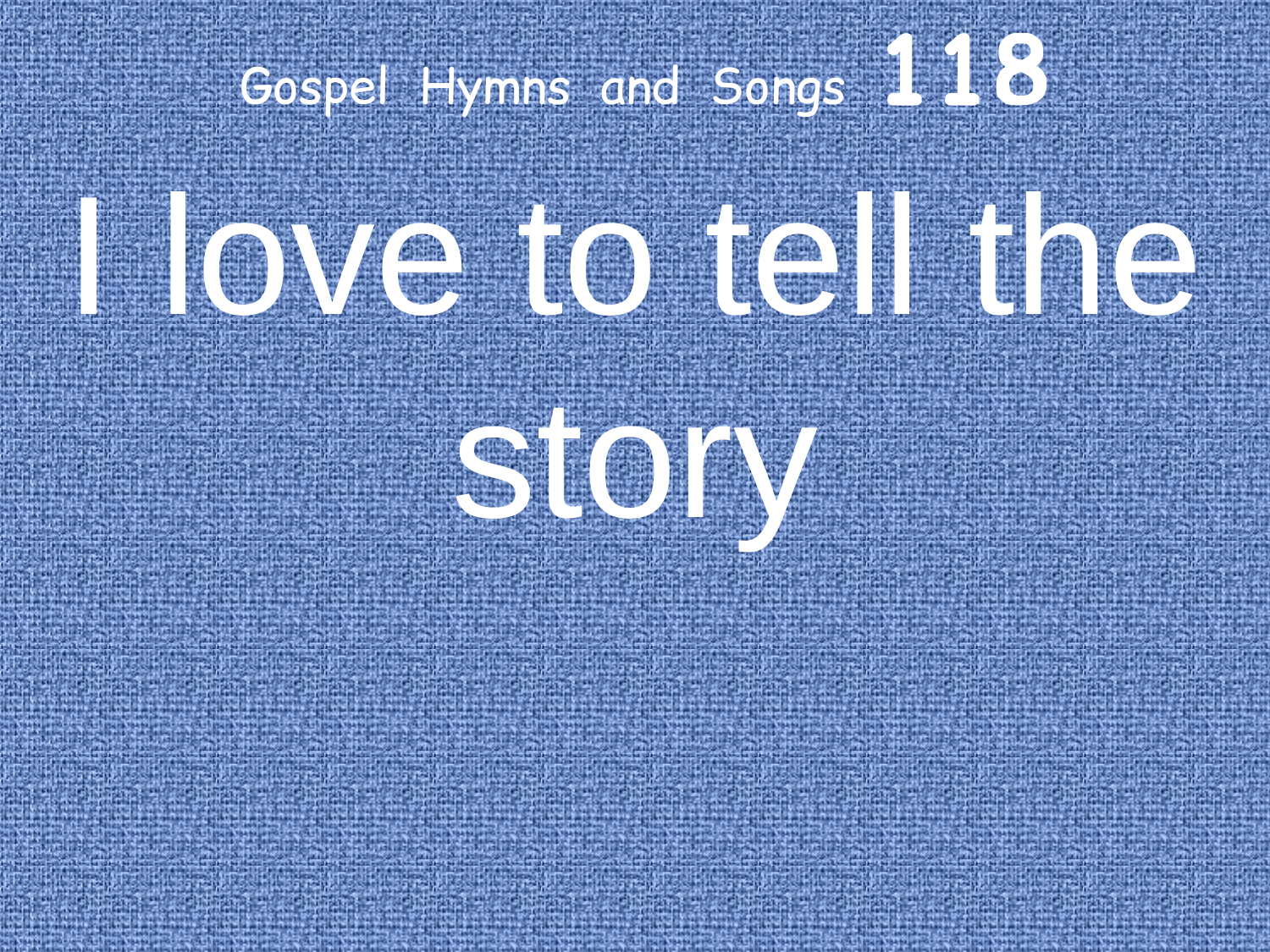

# Gospel  Hymns  and  Songs  118
I love to tell the story